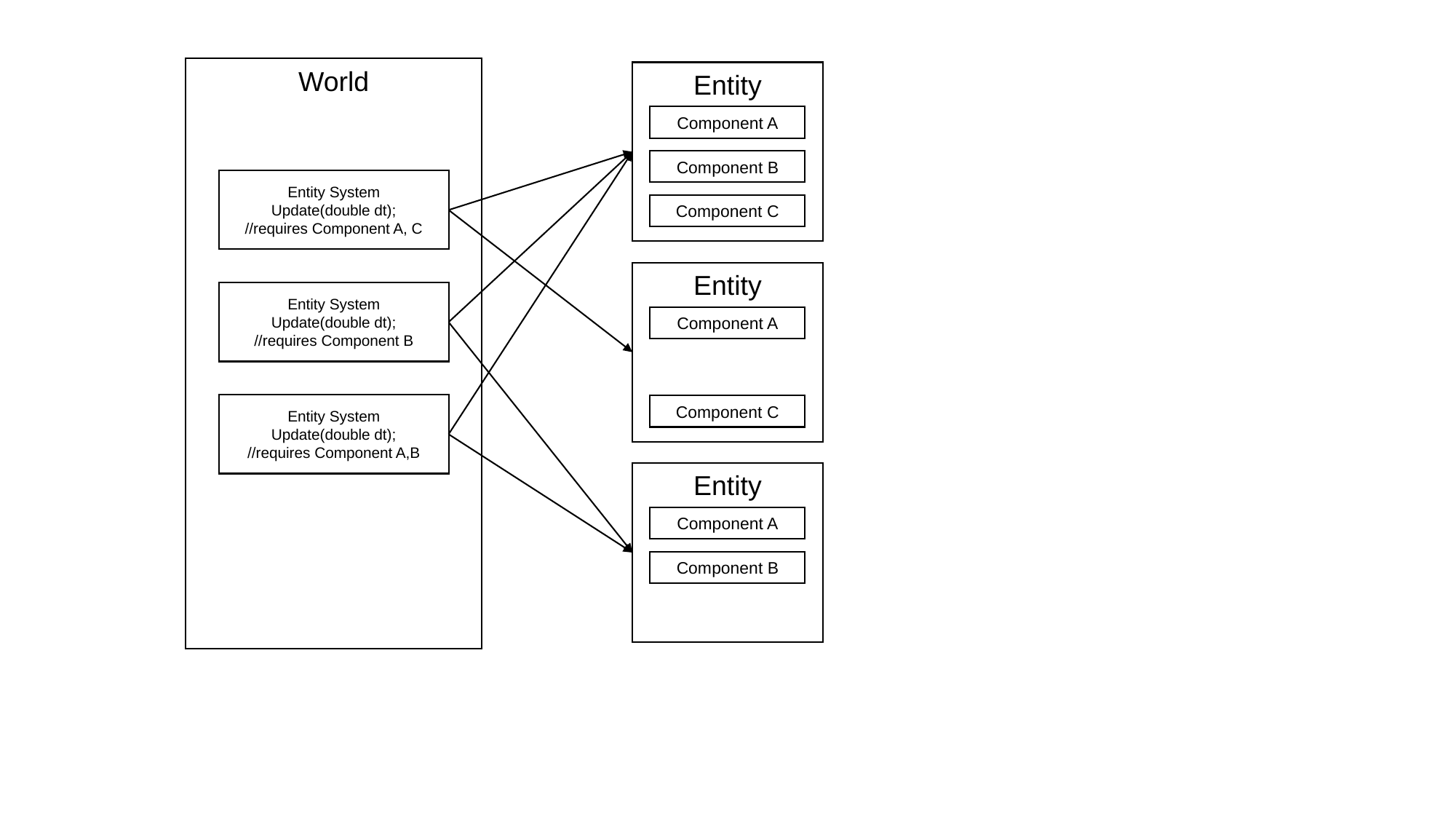

World
Entity
Component A
Component B
Entity System
Update(double dt);
//requires Component A, C
Component C
Entity
Entity System
Update(double dt);
//requires Component B
Component A
Entity System
Update(double dt);
//requires Component A,B
Component C
Entity
Component A
Component B